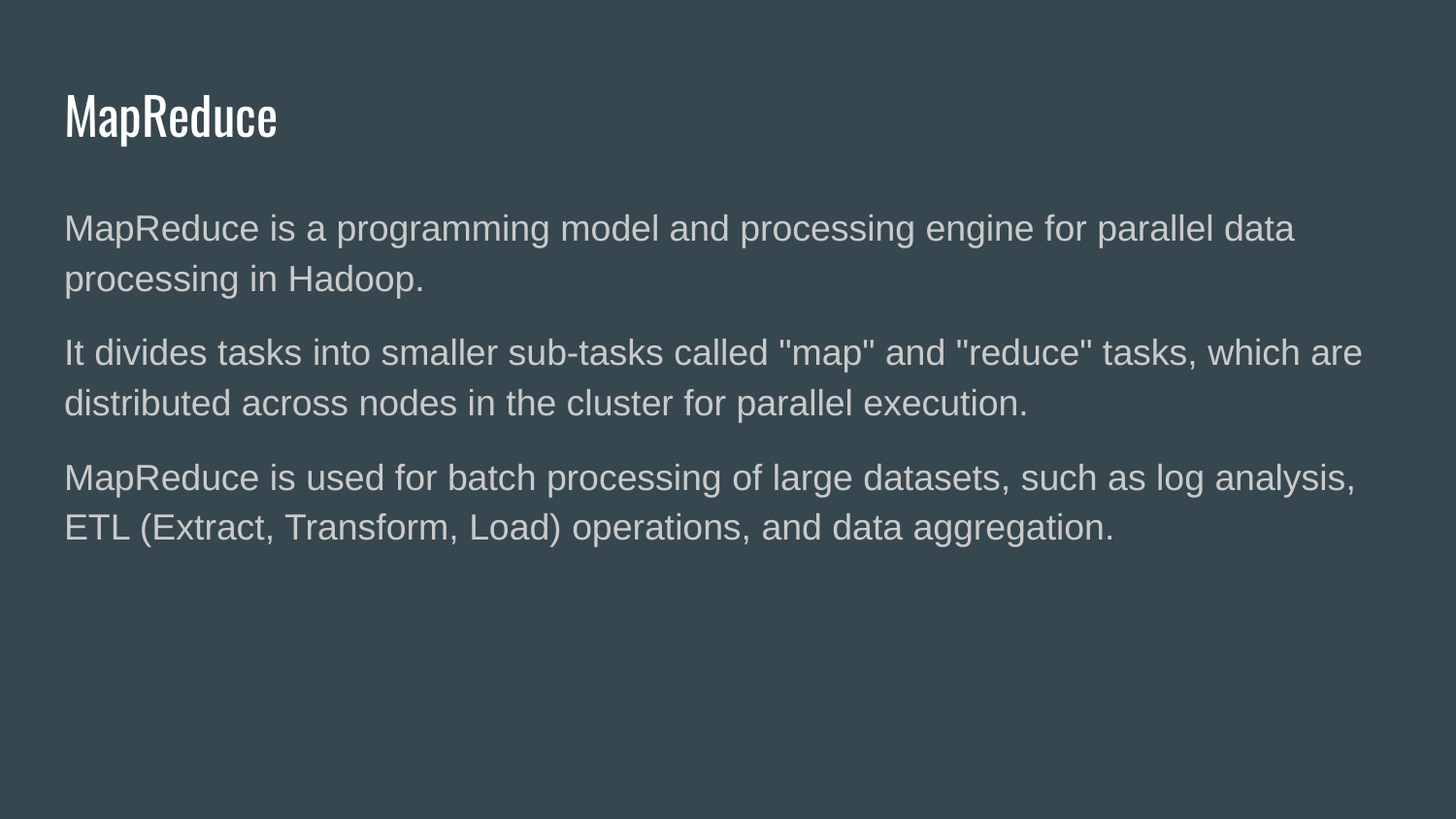

# MapReduce
MapReduce is a programming model and processing engine for parallel data processing in Hadoop.
It divides tasks into smaller sub-tasks called "map" and "reduce" tasks, which are distributed across nodes in the cluster for parallel execution.
MapReduce is used for batch processing of large datasets, such as log analysis, ETL (Extract, Transform, Load) operations, and data aggregation.